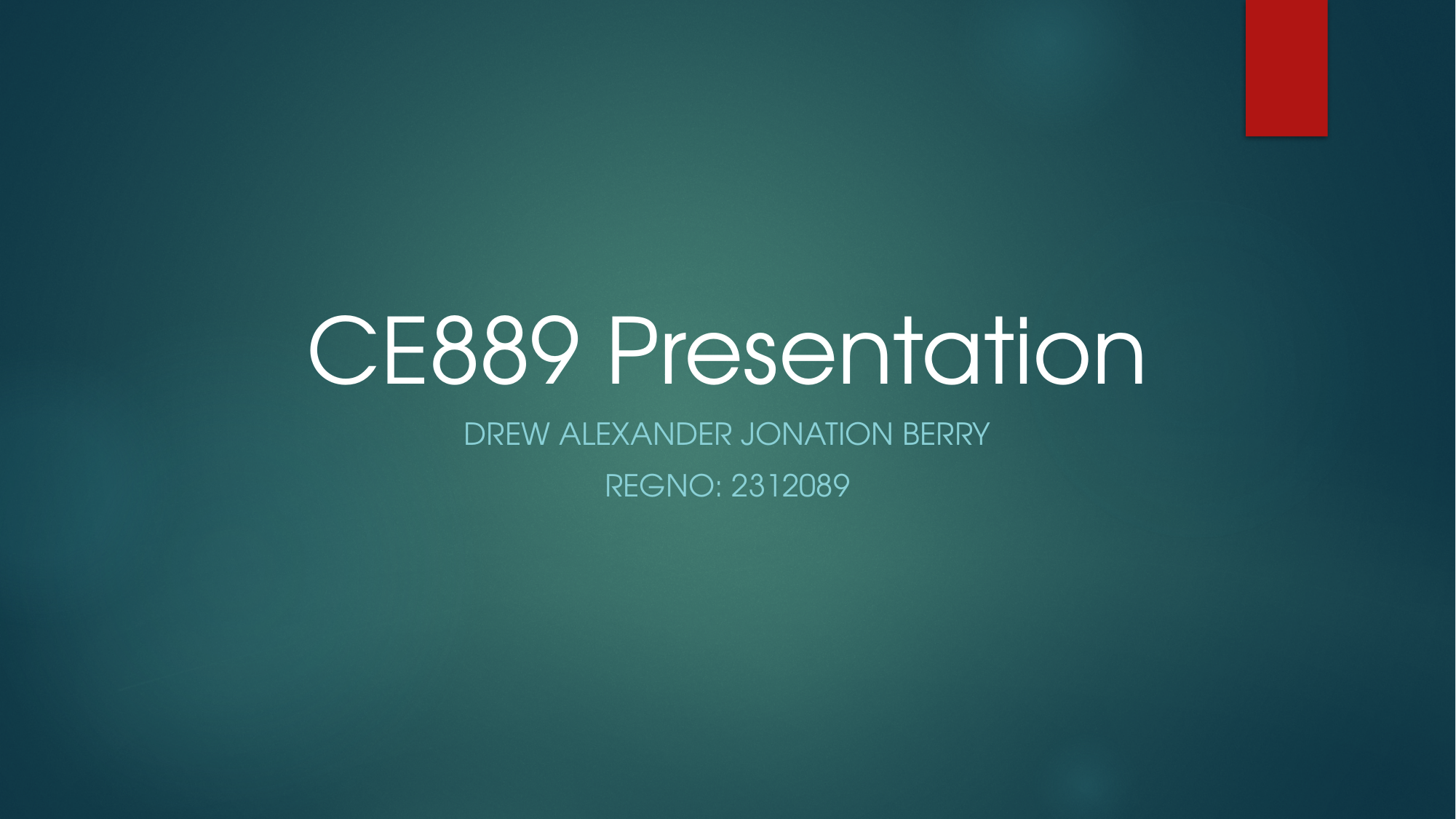

CE889 Presentation
Drew Alexander Jonation Berry
RegNo: 2312089